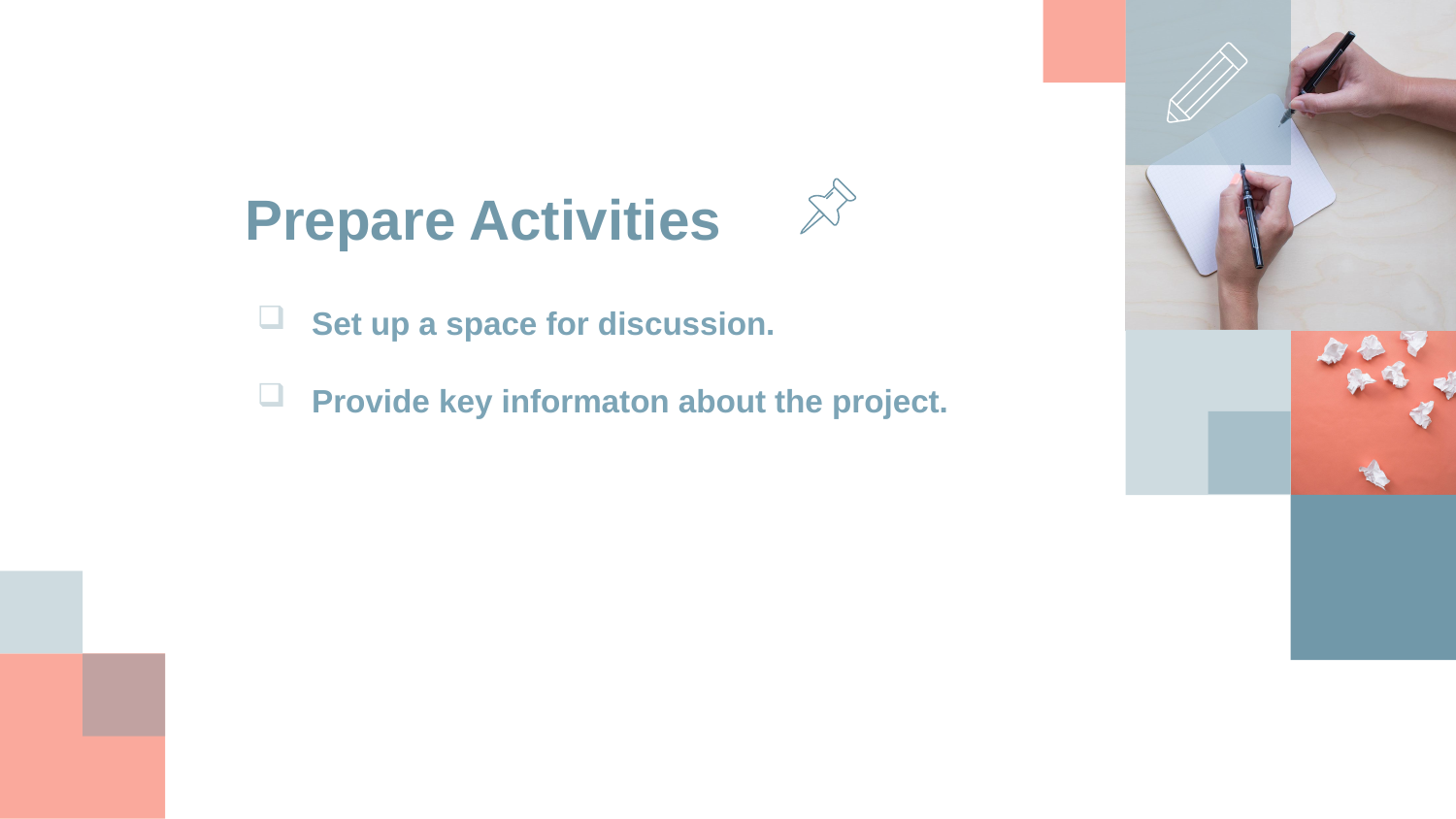

# Prepare Activities

 Set up a space for discussion.
 Provide key informaton about the project.